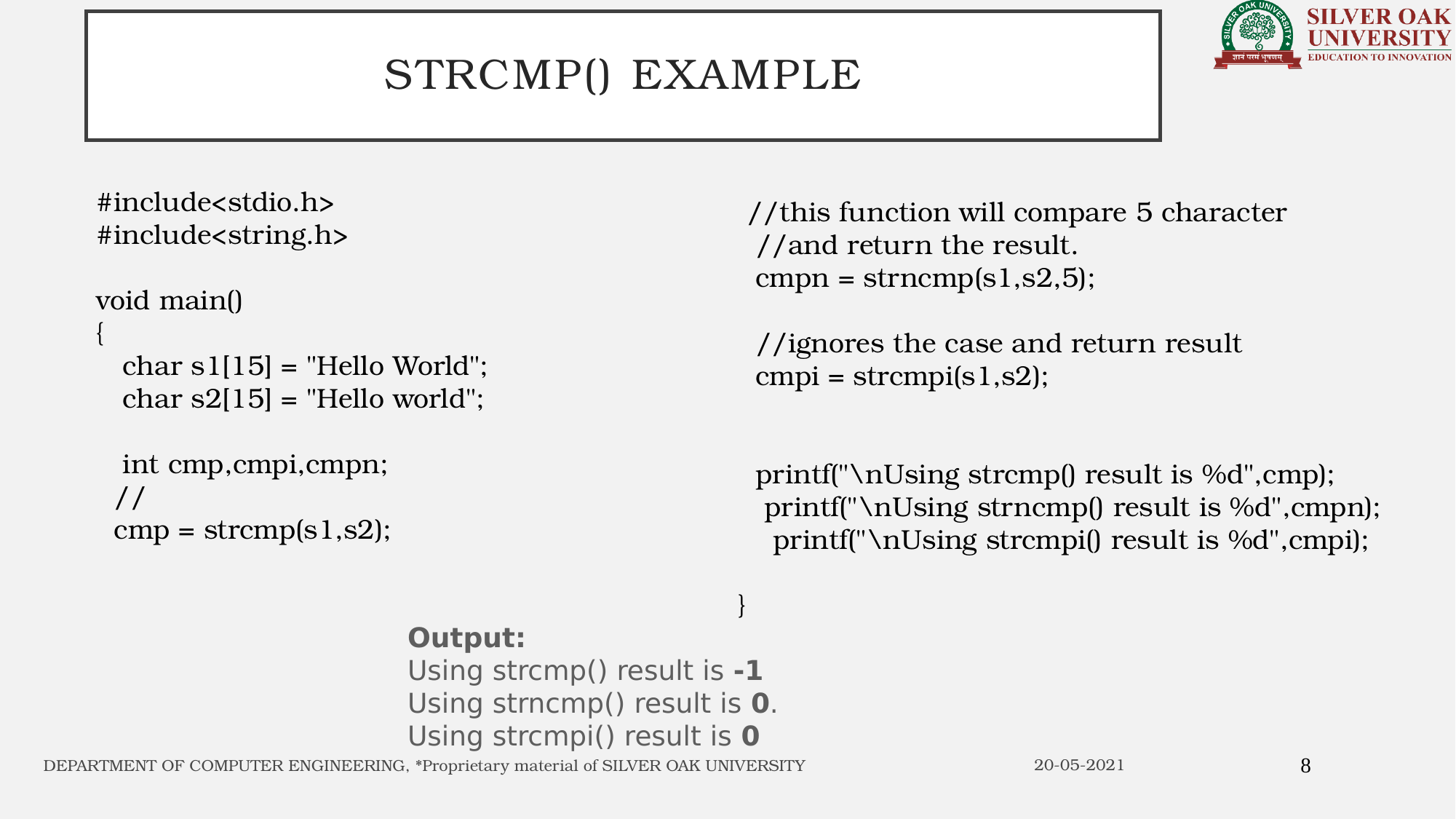

# STRCMP() example
#include<stdio.h>
#include<string.h>

void main()
{
   char s1[15] = "Hello World";
   char s2[15] = "Hello world";

   int cmp,cmpi,cmpn;
  //
  cmp = strcmp(s1,s2);

 //this function will compare 5 character
  //and return the result.
  cmpn = strncmp(s1,s2,5);

  //ignores the case and return result
  cmpi = strcmpi(s1,s2);

  printf("\nUsing strcmp() result is %d",cmp);
   printf("\nUsing strncmp() result is %d",cmpn);
    printf("\nUsing strcmpi() result is %d",cmpi);

}
Output:
Using strcmp() result is -1
Using strncmp() result is 0.
Using strcmpi() result is 0
8
20-05-2021
DEPARTMENT OF COMPUTER ENGINEERING, *Proprietary material of SILVER OAK UNIVERSITY